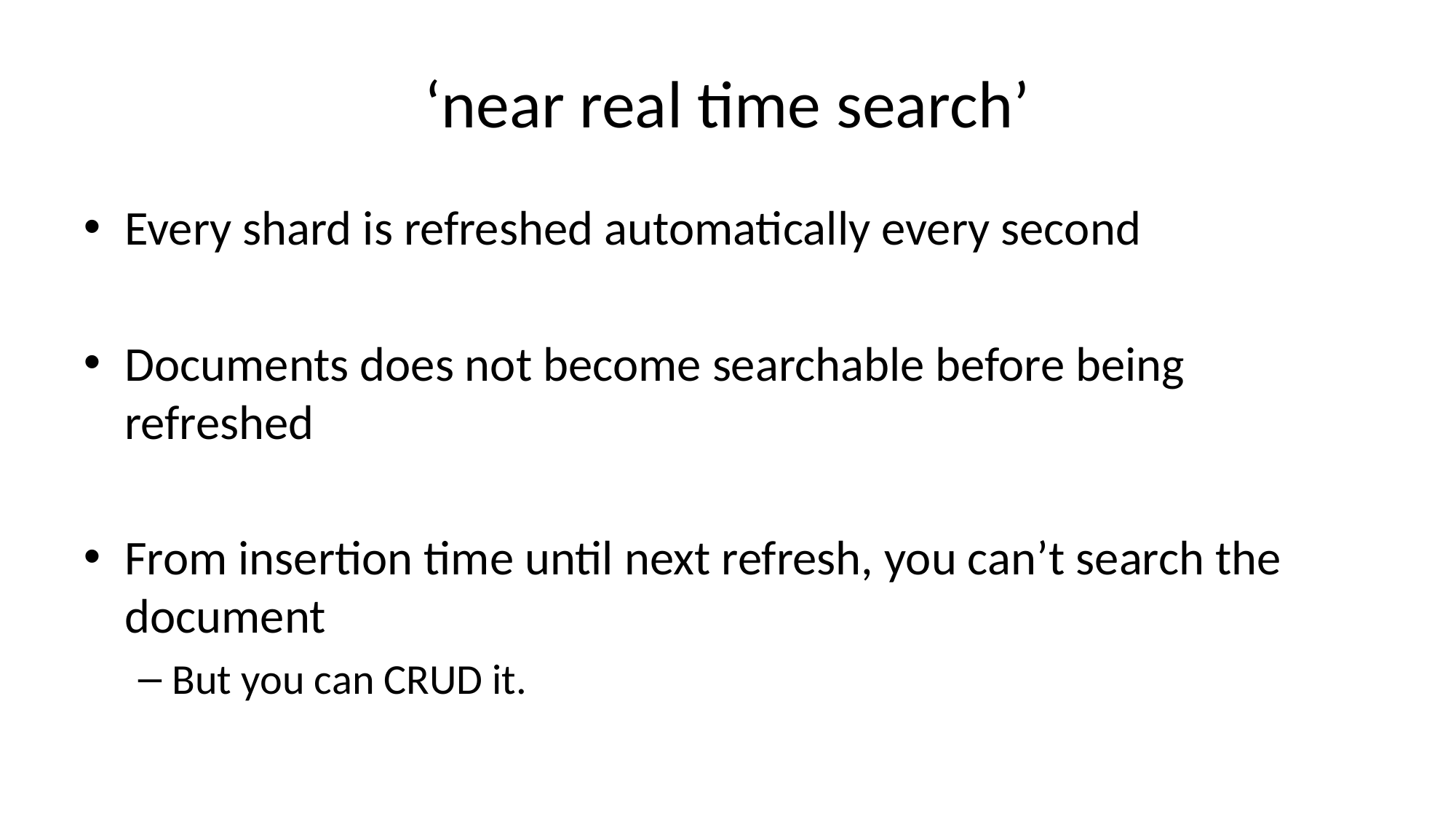

# ‘near real time search’
Every shard is refreshed automatically every second

Documents does not become searchable before being refreshed

From insertion time until next refresh, you can’t search the document
But you can CRUD it.